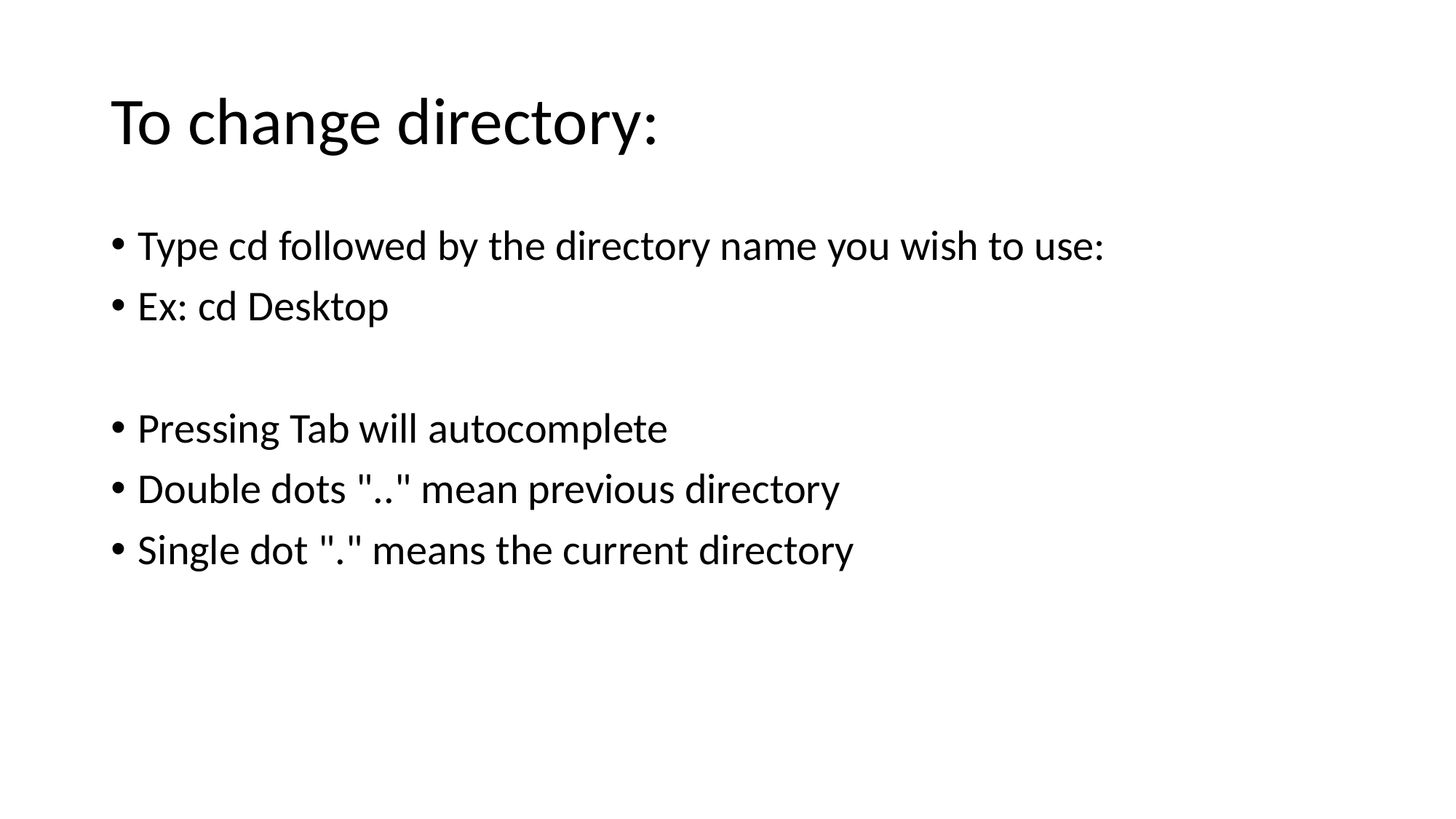

# To change directory:
Type cd followed by the directory name you wish to use:
Ex: cd Desktop

Pressing Tab will autocomplete
Double dots ".." mean previous directory
Single dot "." means the current directory